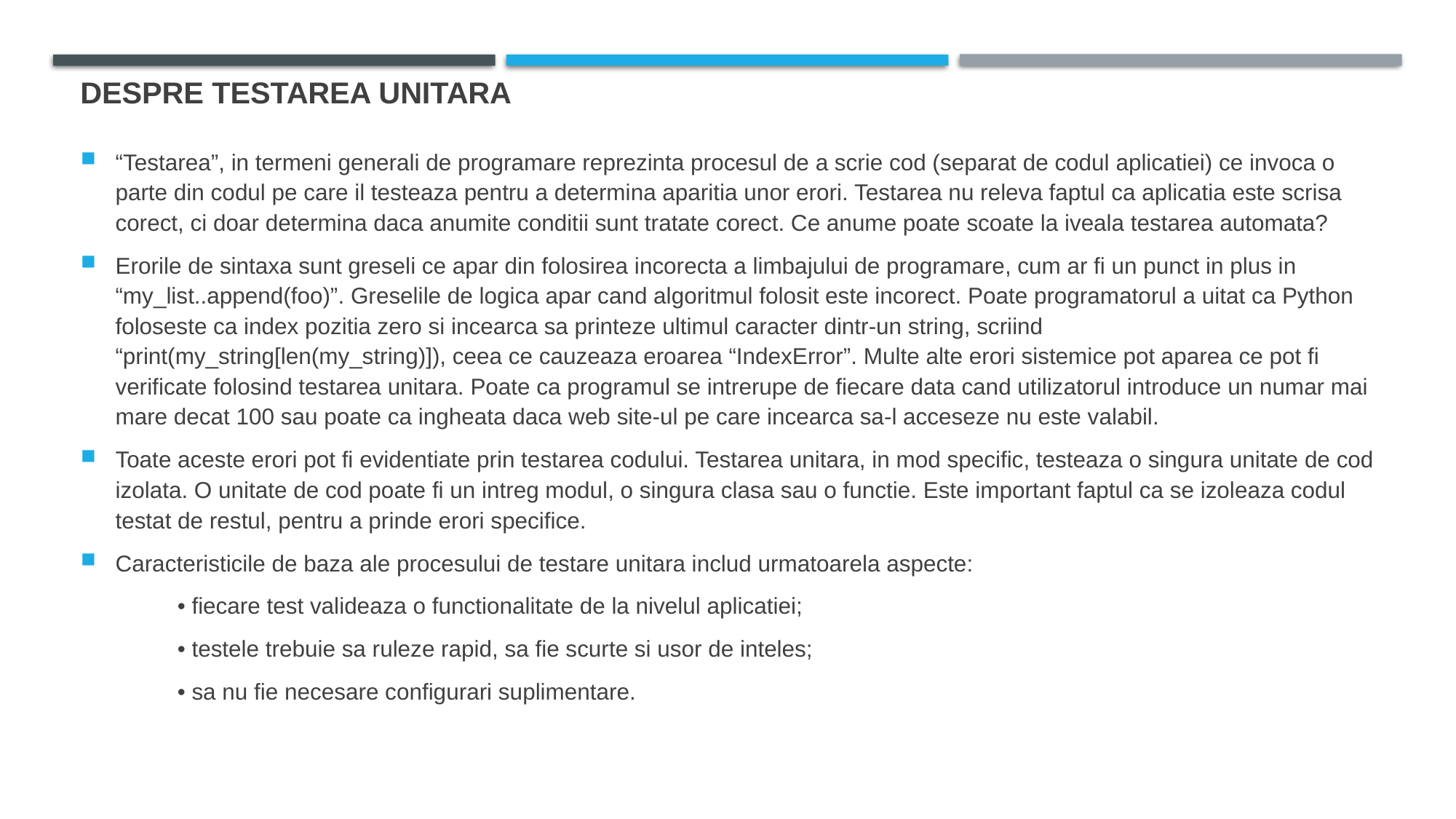

# Despre testarea unitara
“Testarea”, in termeni generali de programare reprezinta procesul de a scrie cod (separat de codul aplicatiei) ce invoca o parte din codul pe care il testeaza pentru a determina aparitia unor erori. Testarea nu releva faptul ca aplicatia este scrisa corect, ci doar determina daca anumite conditii sunt tratate corect. Ce anume poate scoate la iveala testarea automata?
Erorile de sintaxa sunt greseli ce apar din folosirea incorecta a limbajului de programare, cum ar fi un punct in plus in “my_list..append(foo)”. Greselile de logica apar cand algoritmul folosit este incorect. Poate programatorul a uitat ca Python foloseste ca index pozitia zero si incearca sa printeze ultimul caracter dintr-un string, scriind “print(my_string[len(my_string)]), ceea ce cauzeaza eroarea “IndexError”. Multe alte erori sistemice pot aparea ce pot fi verificate folosind testarea unitara. Poate ca programul se intrerupe de fiecare data cand utilizatorul introduce un numar mai mare decat 100 sau poate ca ingheata daca web site-ul pe care incearca sa-l acceseze nu este valabil.
Toate aceste erori pot fi evidentiate prin testarea codului. Testarea unitara, in mod specific, testeaza o singura unitate de cod izolata. O unitate de cod poate fi un intreg modul, o singura clasa sau o functie. Este important faptul ca se izoleaza codul testat de restul, pentru a prinde erori specifice.
Caracteristicile de baza ale procesului de testare unitara includ urmatoarela aspecte:
	• fiecare test valideaza o functionalitate de la nivelul aplicatiei;
	• testele trebuie sa ruleze rapid, sa fie scurte si usor de inteles;
	• sa nu fie necesare configurari suplimentare.